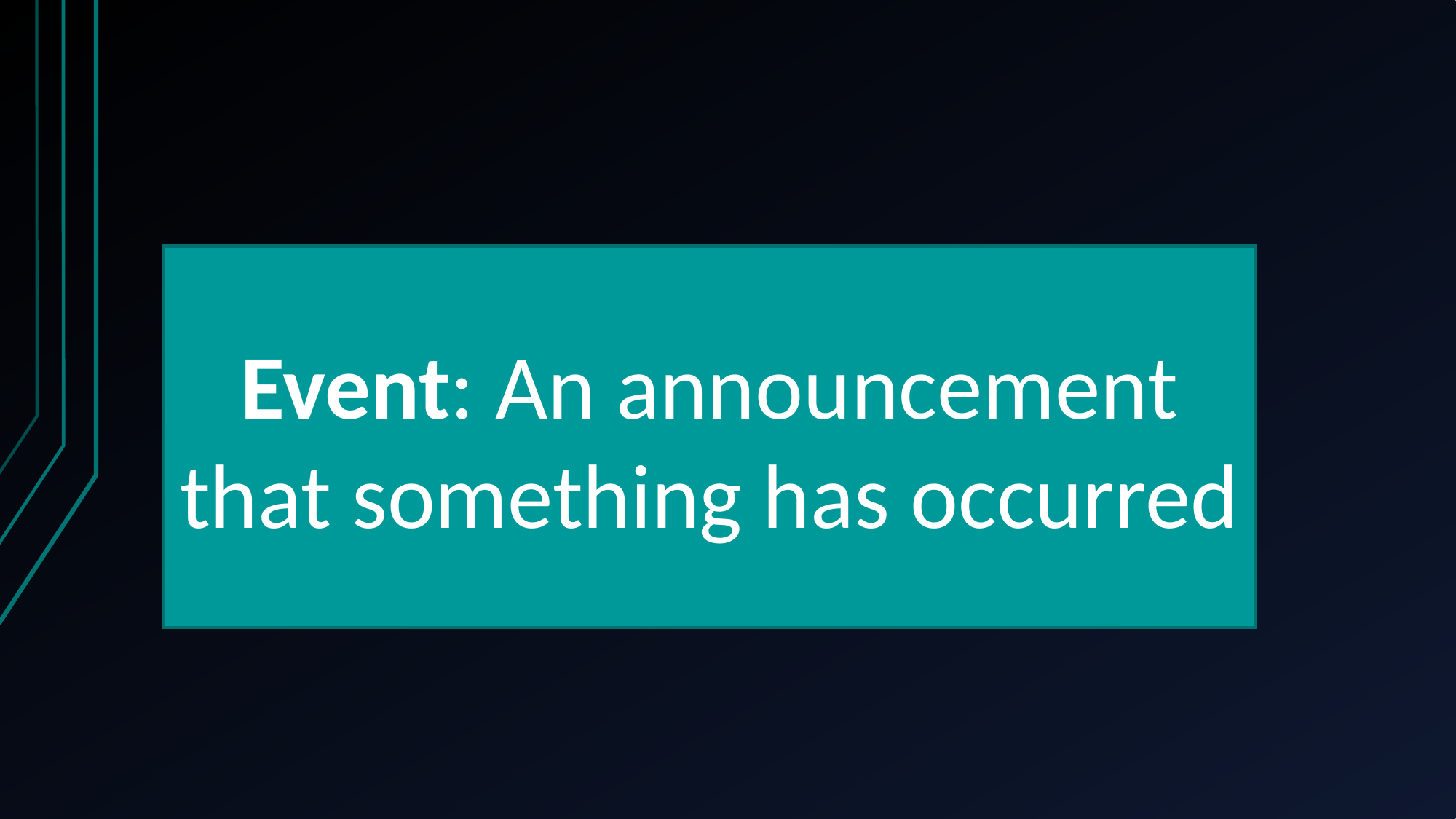

Event: An announcement that something has occurred